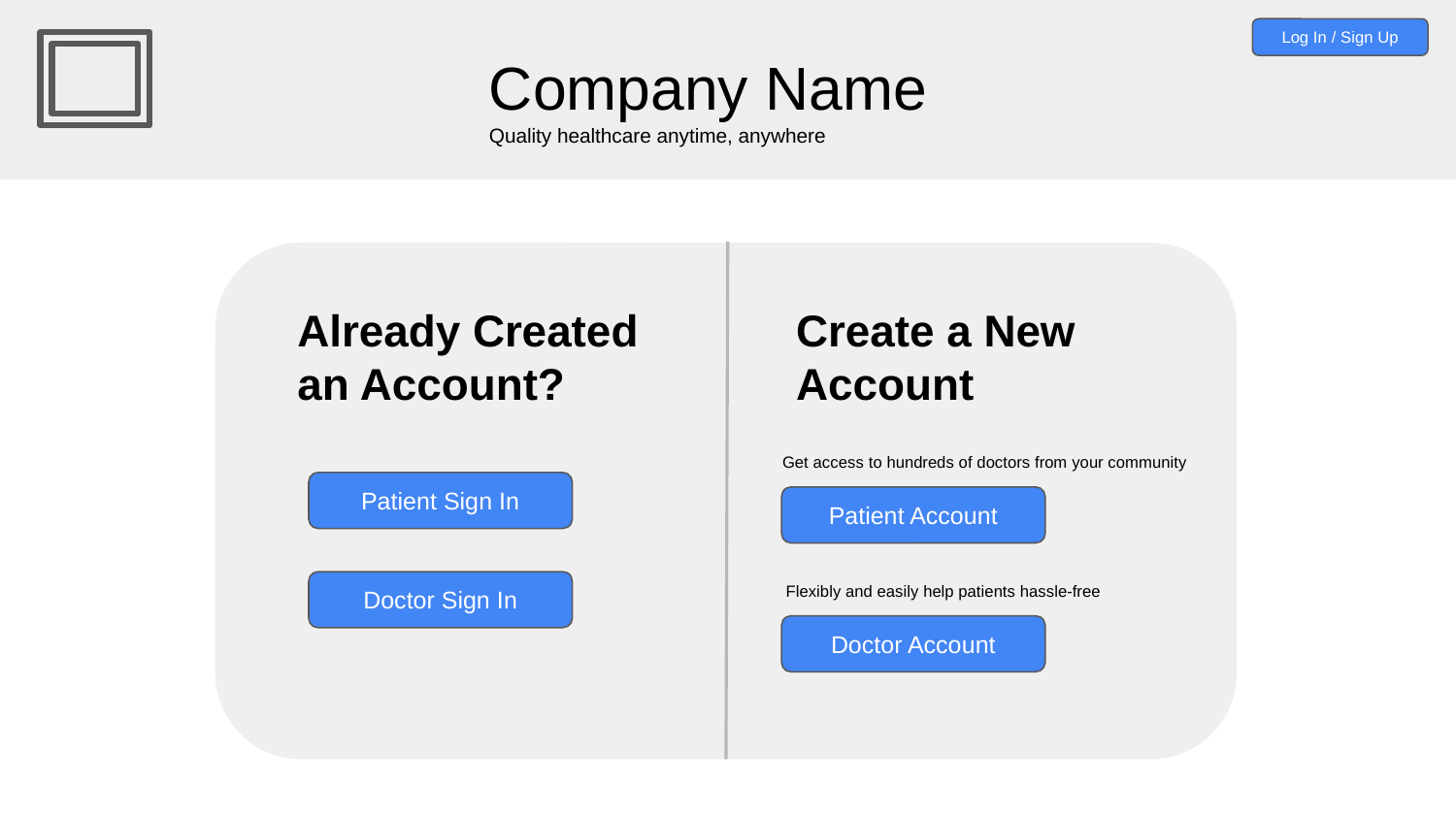

Log In / Sign Up

Company Name
Quality healthcare anytime, anywhere

Already Created an Account?
Create a New Account
Get access to hundreds of doctors from your community
Patient Sign In
Patient Account
Doctor Sign In
Flexibly and easily help patients hassle-free
Doctor Account